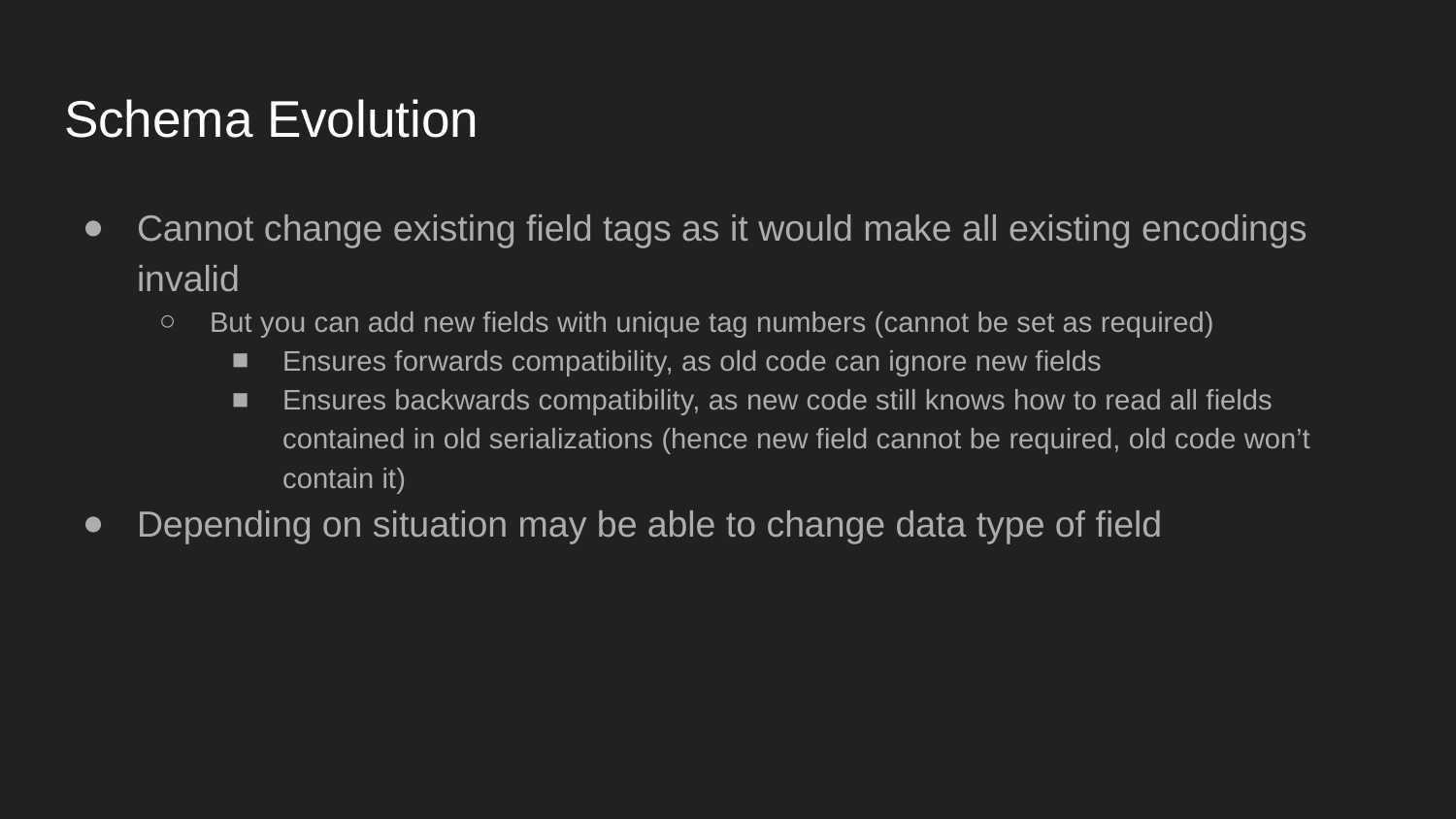

# Schema Evolution
Cannot change existing field tags as it would make all existing encodings invalid
But you can add new fields with unique tag numbers (cannot be set as required)
Ensures forwards compatibility, as old code can ignore new fields
Ensures backwards compatibility, as new code still knows how to read all fields contained in old serializations (hence new field cannot be required, old code won’t contain it)
Depending on situation may be able to change data type of field